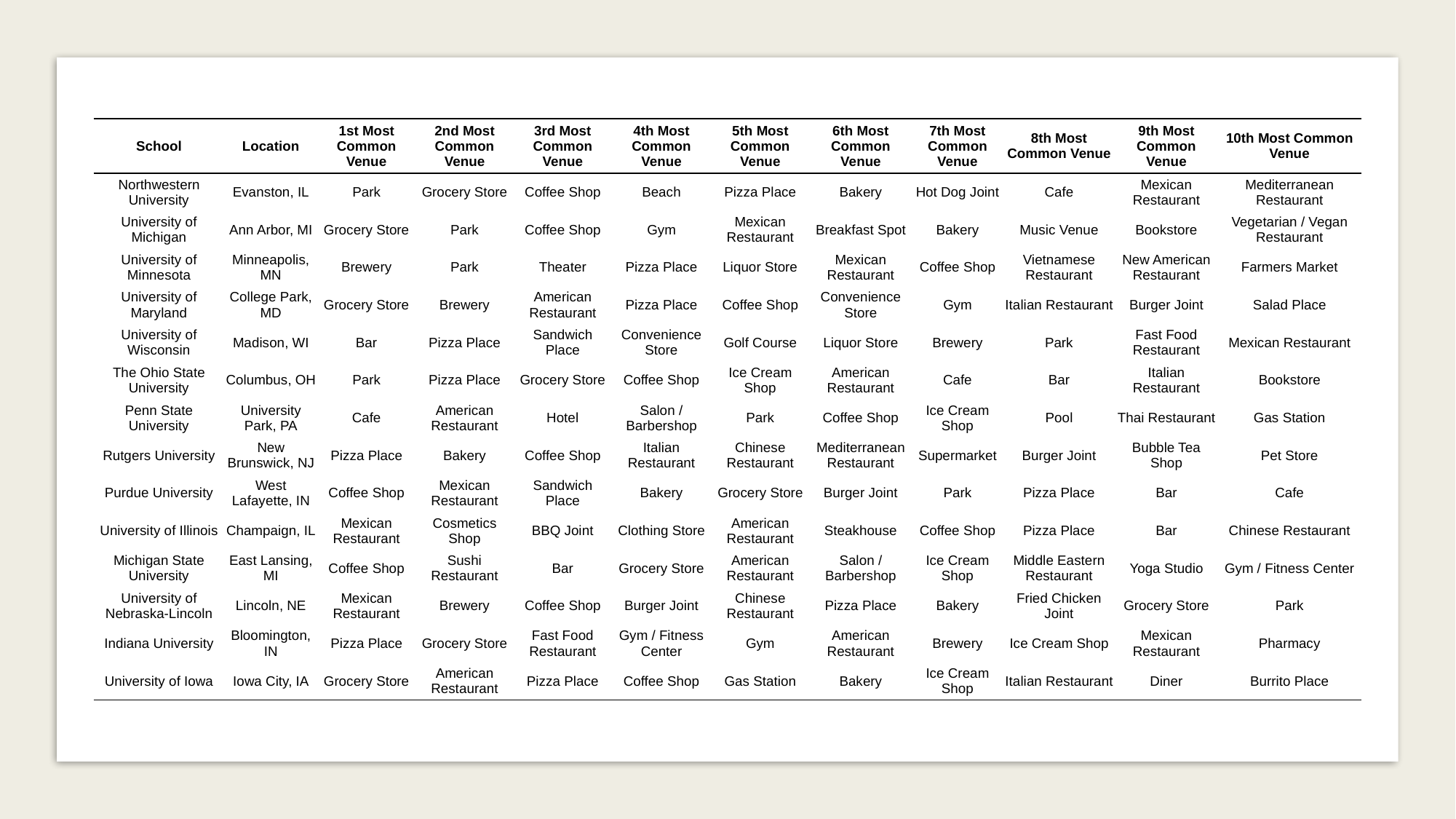

| School | Location | 1st Most Common Venue | 2nd Most Common Venue | 3rd Most Common Venue | 4th Most Common Venue | 5th Most Common Venue | 6th Most Common Venue | 7th Most Common Venue | 8th Most Common Venue | 9th Most Common Venue | 10th Most Common Venue |
| --- | --- | --- | --- | --- | --- | --- | --- | --- | --- | --- | --- |
| Northwestern University | Evanston, IL | Park | Grocery Store | Coffee Shop | Beach | Pizza Place | Bakery | Hot Dog Joint | Cafe | Mexican Restaurant | Mediterranean Restaurant |
| University of Michigan | Ann Arbor, MI | Grocery Store | Park | Coffee Shop | Gym | Mexican Restaurant | Breakfast Spot | Bakery | Music Venue | Bookstore | Vegetarian / Vegan Restaurant |
| University of Minnesota | Minneapolis, MN | Brewery | Park | Theater | Pizza Place | Liquor Store | Mexican Restaurant | Coffee Shop | Vietnamese Restaurant | New American Restaurant | Farmers Market |
| University of Maryland | College Park, MD | Grocery Store | Brewery | American Restaurant | Pizza Place | Coffee Shop | Convenience Store | Gym | Italian Restaurant | Burger Joint | Salad Place |
| University of Wisconsin | Madison, WI | Bar | Pizza Place | Sandwich Place | Convenience Store | Golf Course | Liquor Store | Brewery | Park | Fast Food Restaurant | Mexican Restaurant |
| The Ohio State University | Columbus, OH | Park | Pizza Place | Grocery Store | Coffee Shop | Ice Cream Shop | American Restaurant | Cafe | Bar | Italian Restaurant | Bookstore |
| Penn State University | University Park, PA | Cafe | American Restaurant | Hotel | Salon / Barbershop | Park | Coffee Shop | Ice Cream Shop | Pool | Thai Restaurant | Gas Station |
| Rutgers University | New Brunswick, NJ | Pizza Place | Bakery | Coffee Shop | Italian Restaurant | Chinese Restaurant | Mediterranean Restaurant | Supermarket | Burger Joint | Bubble Tea Shop | Pet Store |
| Purdue University | West Lafayette, IN | Coffee Shop | Mexican Restaurant | Sandwich Place | Bakery | Grocery Store | Burger Joint | Park | Pizza Place | Bar | Cafe |
| University of Illinois | Champaign, IL | Mexican Restaurant | Cosmetics Shop | BBQ Joint | Clothing Store | American Restaurant | Steakhouse | Coffee Shop | Pizza Place | Bar | Chinese Restaurant |
| Michigan State University | East Lansing, MI | Coffee Shop | Sushi Restaurant | Bar | Grocery Store | American Restaurant | Salon / Barbershop | Ice Cream Shop | Middle Eastern Restaurant | Yoga Studio | Gym / Fitness Center |
| University of Nebraska-Lincoln | Lincoln, NE | Mexican Restaurant | Brewery | Coffee Shop | Burger Joint | Chinese Restaurant | Pizza Place | Bakery | Fried Chicken Joint | Grocery Store | Park |
| Indiana University | Bloomington, IN | Pizza Place | Grocery Store | Fast Food Restaurant | Gym / Fitness Center | Gym | American Restaurant | Brewery | Ice Cream Shop | Mexican Restaurant | Pharmacy |
| University of Iowa | Iowa City, IA | Grocery Store | American Restaurant | Pizza Place | Coffee Shop | Gas Station | Bakery | Ice Cream Shop | Italian Restaurant | Diner | Burrito Place |